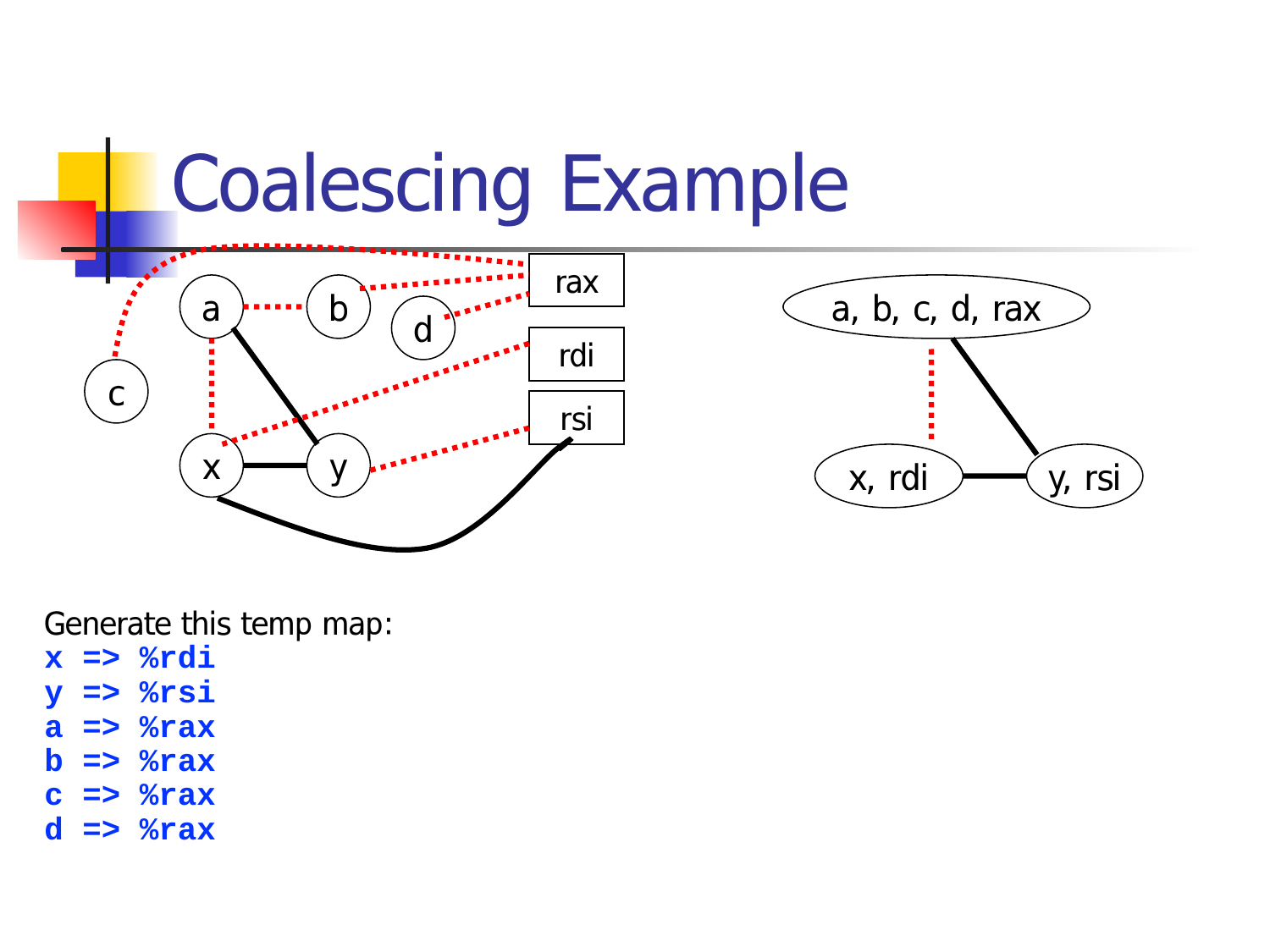

# Coalescing Example

rax
a
b

a, b, c, d, rax

d

rdi

c
rsi

x
y

x, rdi
y, rsi

Generate this temp map:
x => %rdi
y => %rsi
a => %rax
b => %rax
c => %rax
d => %rax